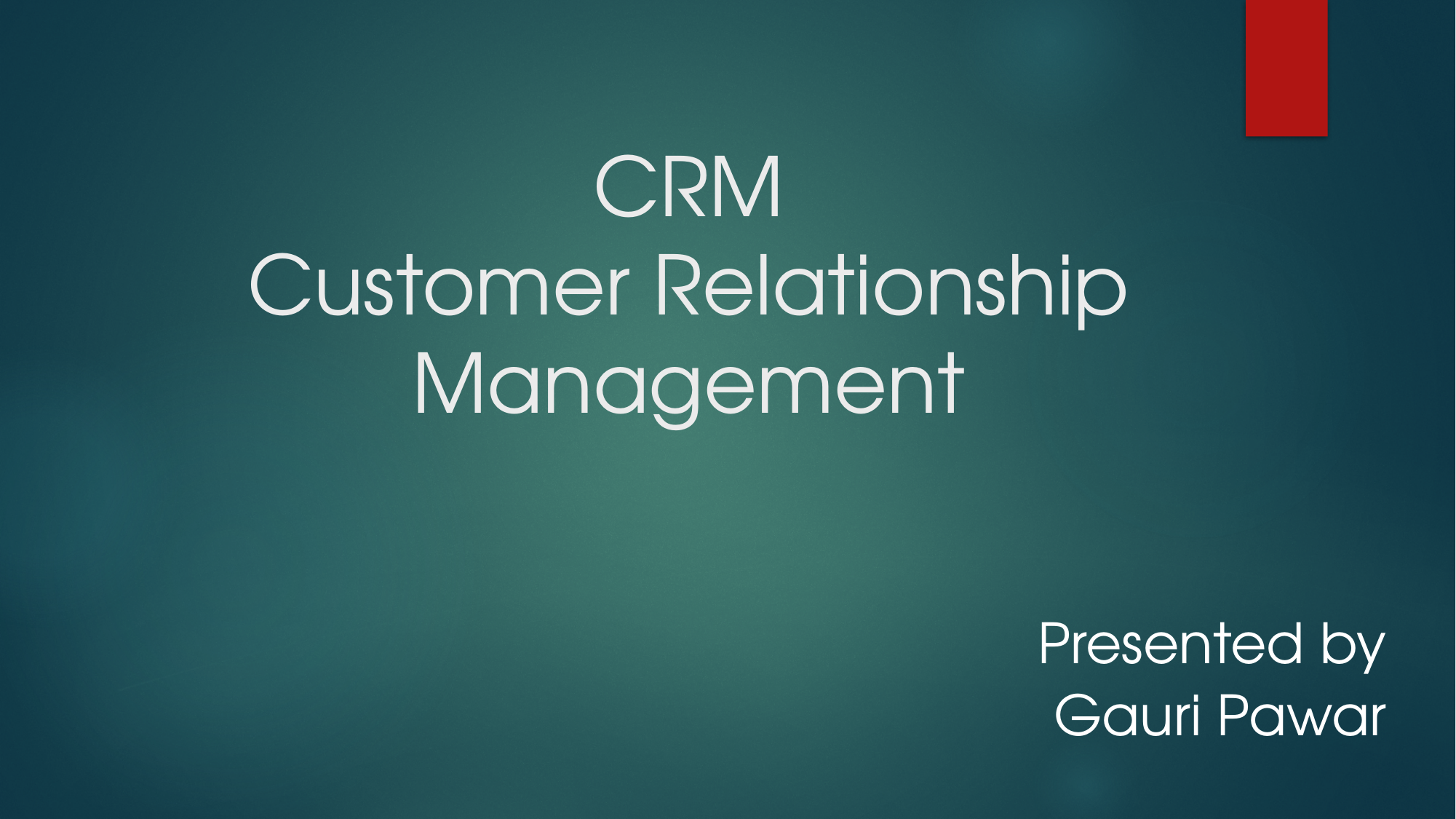

# CRM Customer Relationship Management

Presented by
Gauri Pawar